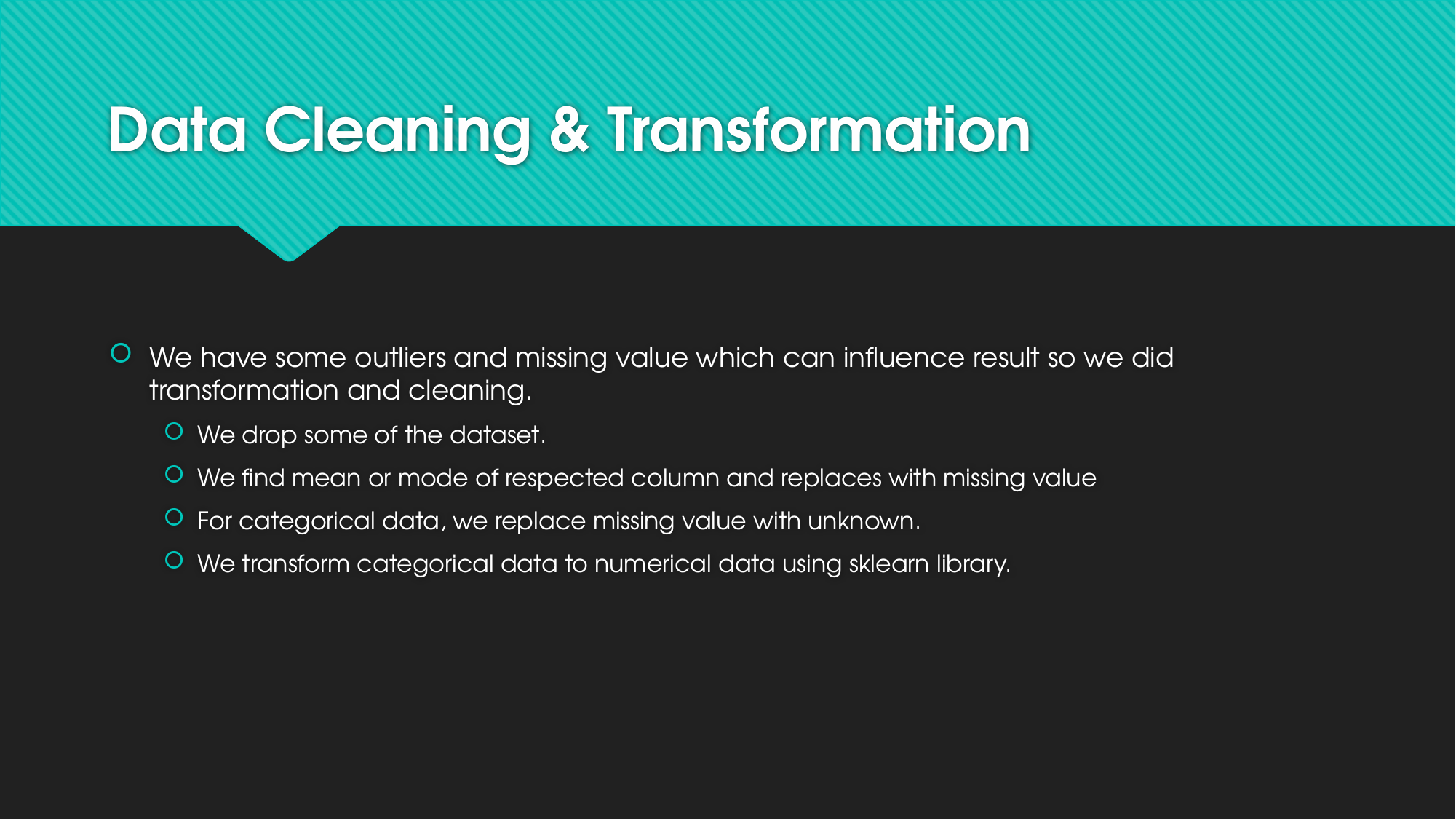

# Data Cleaning & Transformation
We have some outliers and missing value which can influence result so we did transformation and cleaning.
We drop some of the dataset.
We find mean or mode of respected column and replaces with missing value
For categorical data, we replace missing value with unknown.
We transform categorical data to numerical data using sklearn library.